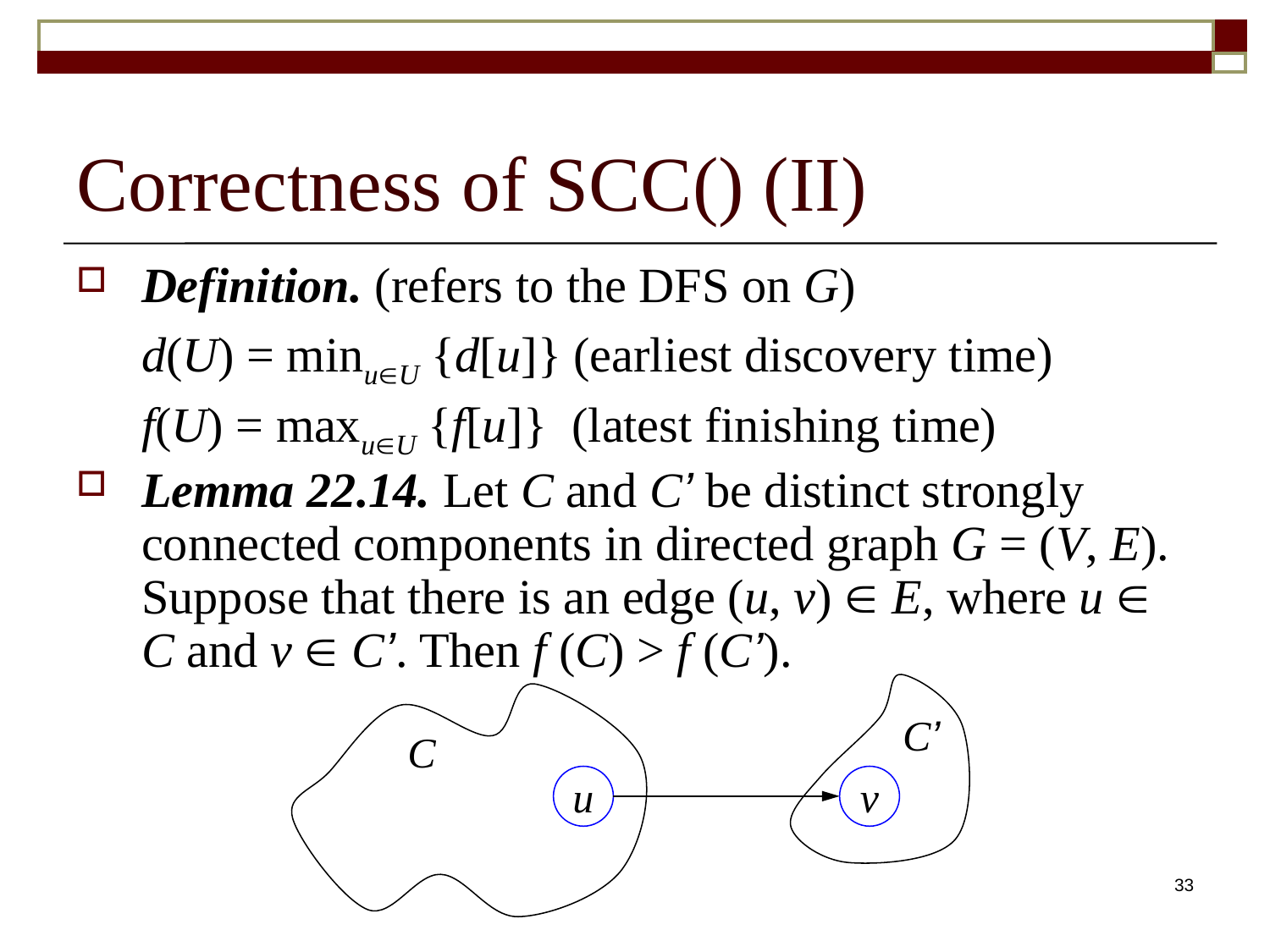

# Correctness of SCC() (II)
Definition. (refers to the DFS on G)
	d(U) = minu∈U {d[u]} (earliest discovery time)
	f(U) = maxu∈U {f[u]}  (latest finishing time)
Lemma 22.14. Let C and C’ be distinct strongly connected components in directed graph G = (V, E). Suppose that there is an edge (u, v) ∈ E, where u ∈ C and v ∈ C’. Then f (C) > f (C’).

C’
C
u
v
33